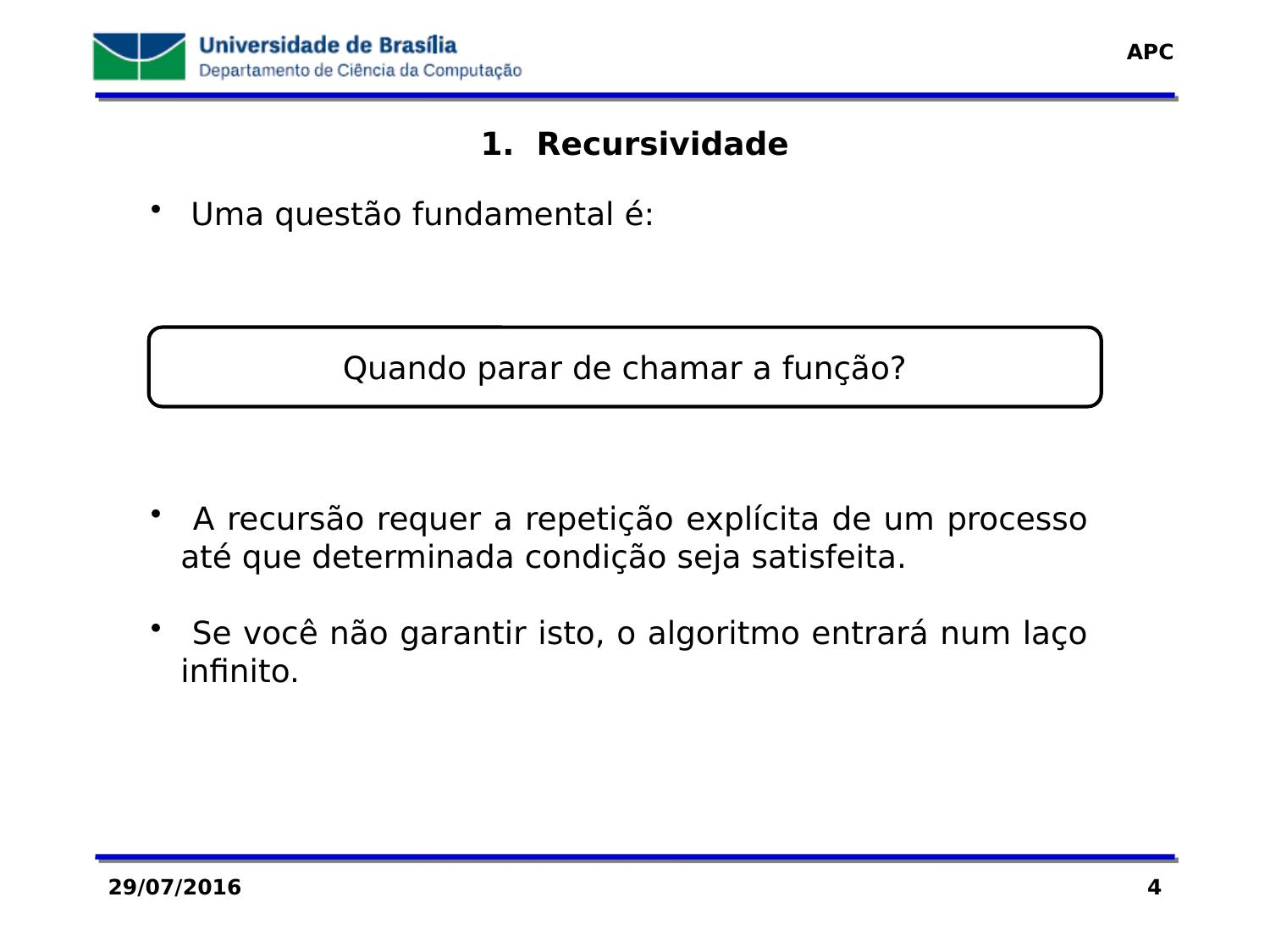

1.  Recursividade
 Uma questão fundamental é:

 A recursão requer a repetição explícita de um processo até que determinada condição seja satisfeita.

 Se você não garantir isto, o algoritmo entrará num laço infinito.
Quando parar de chamar a função?
29/07/2016
4